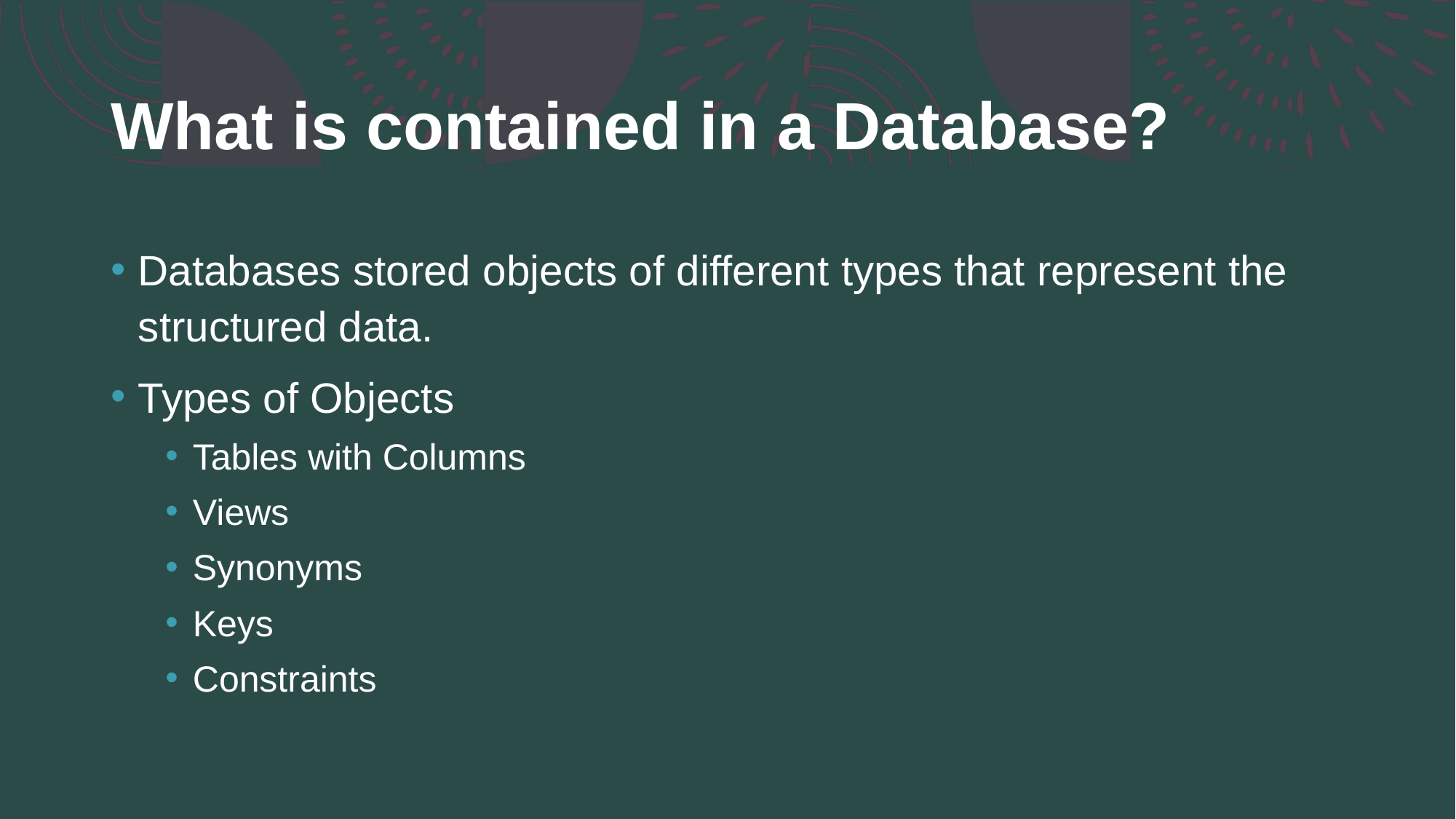

# What is contained in a Database?
Databases stored objects of different types that represent the structured data.
Types of Objects
Tables with Columns
Views
Synonyms
Keys
Constraints